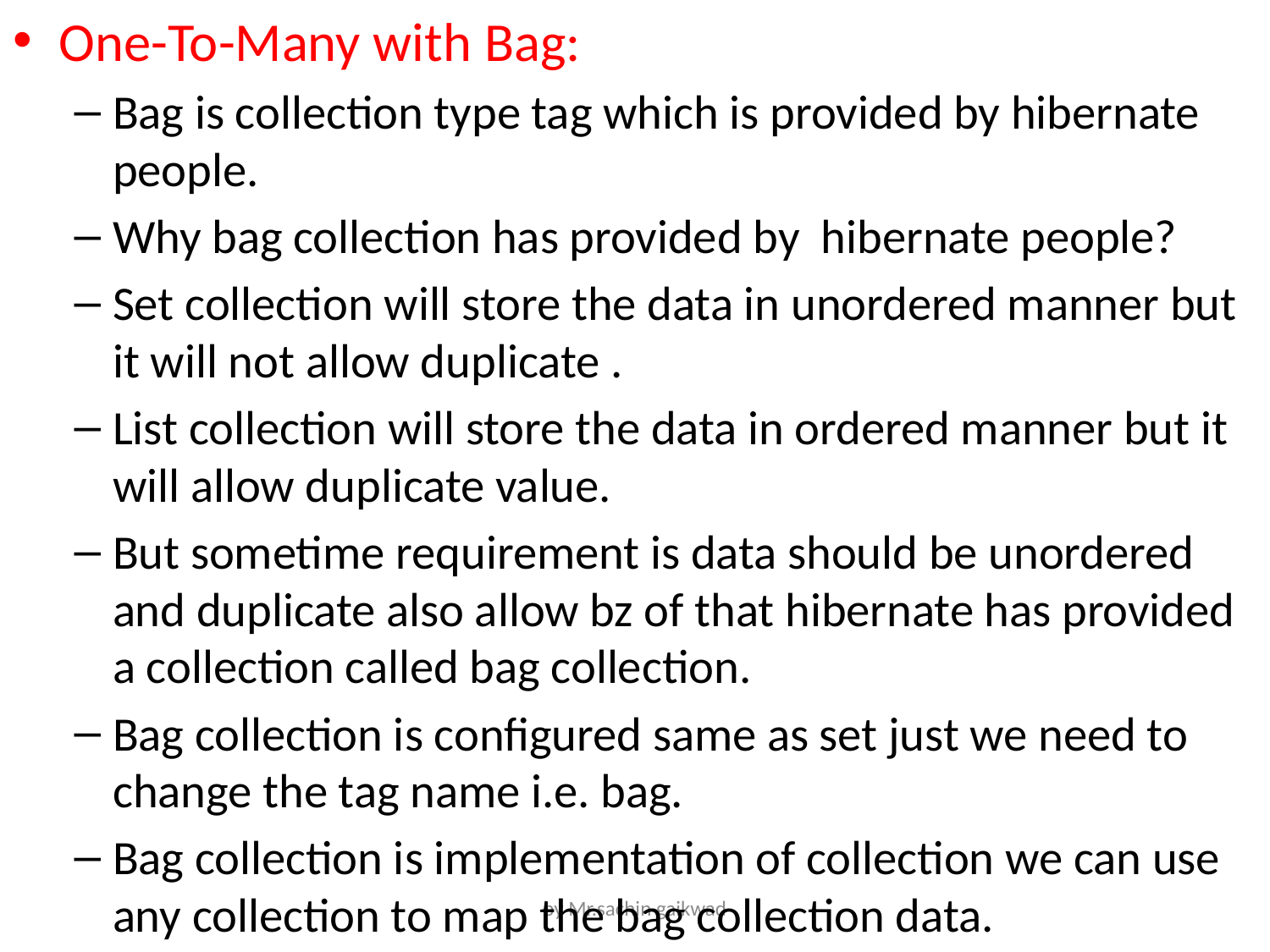

One-To-Many with Bag:
Bag is collection type tag which is provided by hibernate people.
Why bag collection has provided by  hibernate people?
Set collection will store the data in unordered manner but it will not allow duplicate .
List collection will store the data in ordered manner but it will allow duplicate value.
But sometime requirement is data should be unordered and duplicate also allow bz of that hibernate has provided a collection called bag collection.
Bag collection is configured same as set just we need to change the tag name i.e. bag.
Bag collection is implementation of collection we can use any collection to map the bag collection data.
by Mr.sachin gaikwad